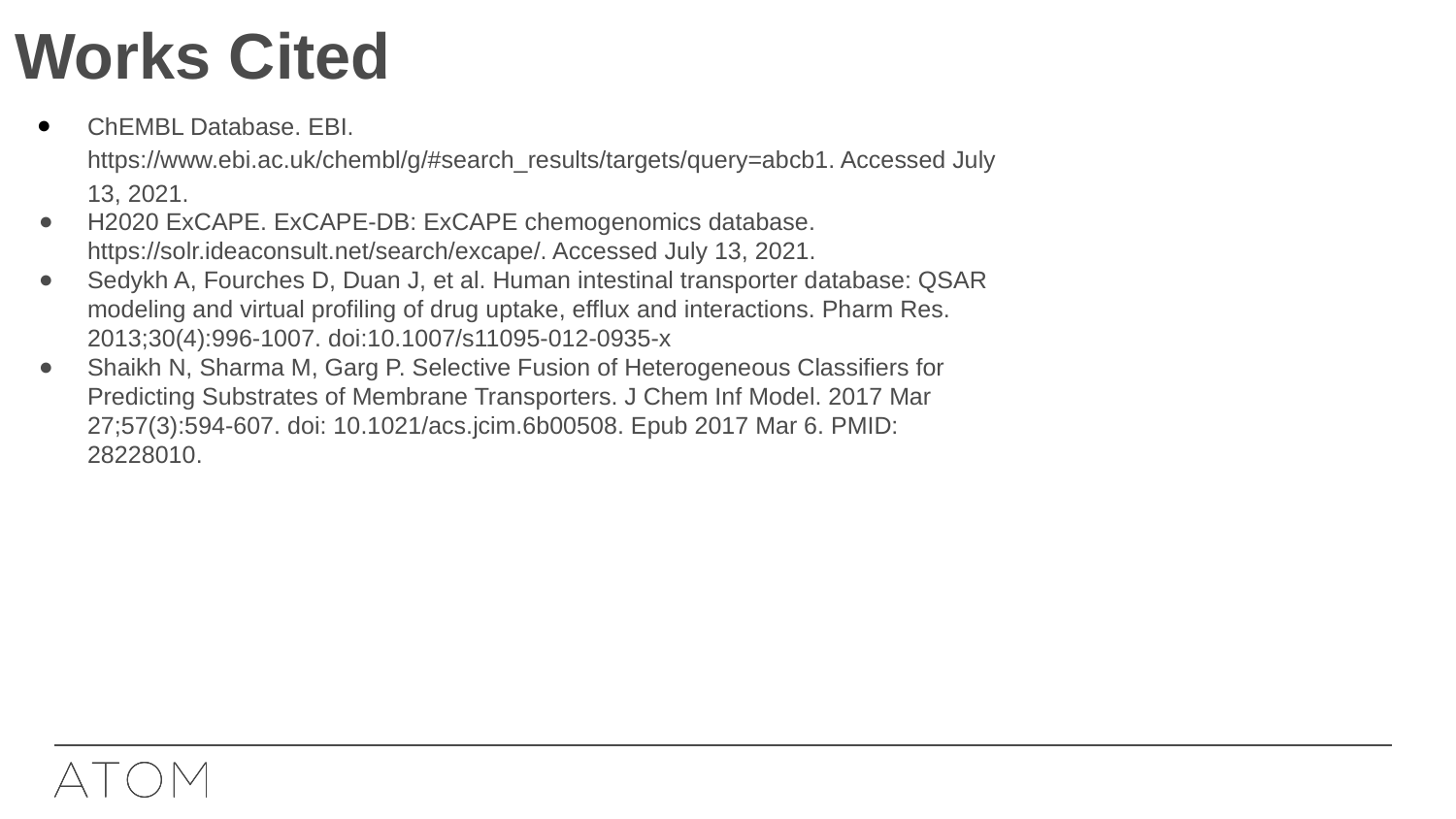

Works Cited
ChEMBL Database. EBI. https://www.ebi.ac.uk/chembl/g/#search_results/targets/query=abcb1. Accessed July 13, 2021.
H2020 ExCAPE. ExCAPE-DB: ExCAPE chemogenomics database. https://solr.ideaconsult.net/search/excape/. Accessed July 13, 2021.
Sedykh A, Fourches D, Duan J, et al. Human intestinal transporter database: QSAR modeling and virtual profiling of drug uptake, efflux and interactions. Pharm Res. 2013;30(4):996-1007. doi:10.1007/s11095-012-0935-x
Shaikh N, Sharma M, Garg P. Selective Fusion of Heterogeneous Classifiers for Predicting Substrates of Membrane Transporters. J Chem Inf Model. 2017 Mar 27;57(3):594-607. doi: 10.1021/acs.jcim.6b00508. Epub 2017 Mar 6. PMID: 28228010.